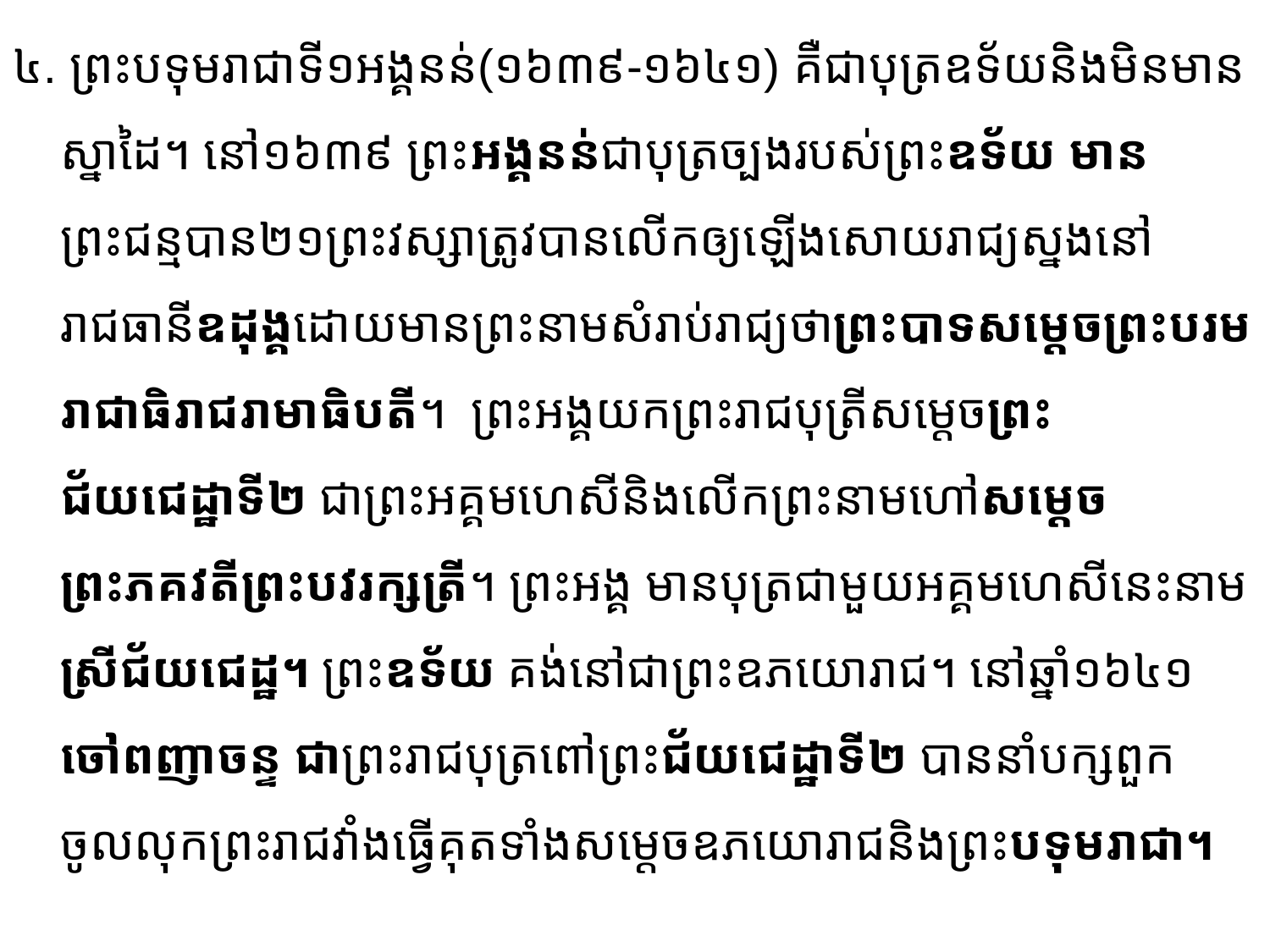

៤. ព្រះបទុមរាជាទី១អង្គនន់(១៦៣៩-១៦៤១) គឺជាបុត្រឧទ័យនិងមិនមានស្នាដៃ។ នៅ១៦៣៩ ព្រះអង្គនន់​ជា​បុត្រច្បងរបស់​ព្រះឧទ័យ មានព្រះជន្មបាន២១ព្រះវស្សាត្រូវបានលើកឲ្យឡើងសោយរាជ្យស្នងនៅរាជធានី​ឧដុង្គ​ដោយមានព្រះនាមសំរាប់រាជ្យថាព្រះបាទសម្តេចព្រះបរមរាជាធិរាជរាមាធិបតី។  ព្រះអង្គយកព្រះរាជបុត្រី​សម្តេច​ព្រះជ័យជេដ្ឋាទី២ ជាព្រះអគ្គមហេសីនិង​លើកព្រះនាមហៅសម្តេចព្រះភគវតីព្រះបវរក្សត្រី។ ព្រះអង្គ មានបុត្រជា​មួយ​អគ្គមហេសីនេះនាមស្រីជ័យជេដ្ឋ។ ព្រះឧទ័យ គង់នៅជាព្រះឧភយោរាជ។ នៅឆ្នាំ១៦៤១ ចៅពញាចន្ទ ជាព្រះរាជបុត្រពៅព្រះជ័យជេដ្ឋាទី២ បាននាំបក្សពួកចូលលុកព្រះរាជវាំងធ្វើគុតទាំងសម្តេចឧភយោ​រាជ​​និង​ព្រះ​បទុម​រាជា។